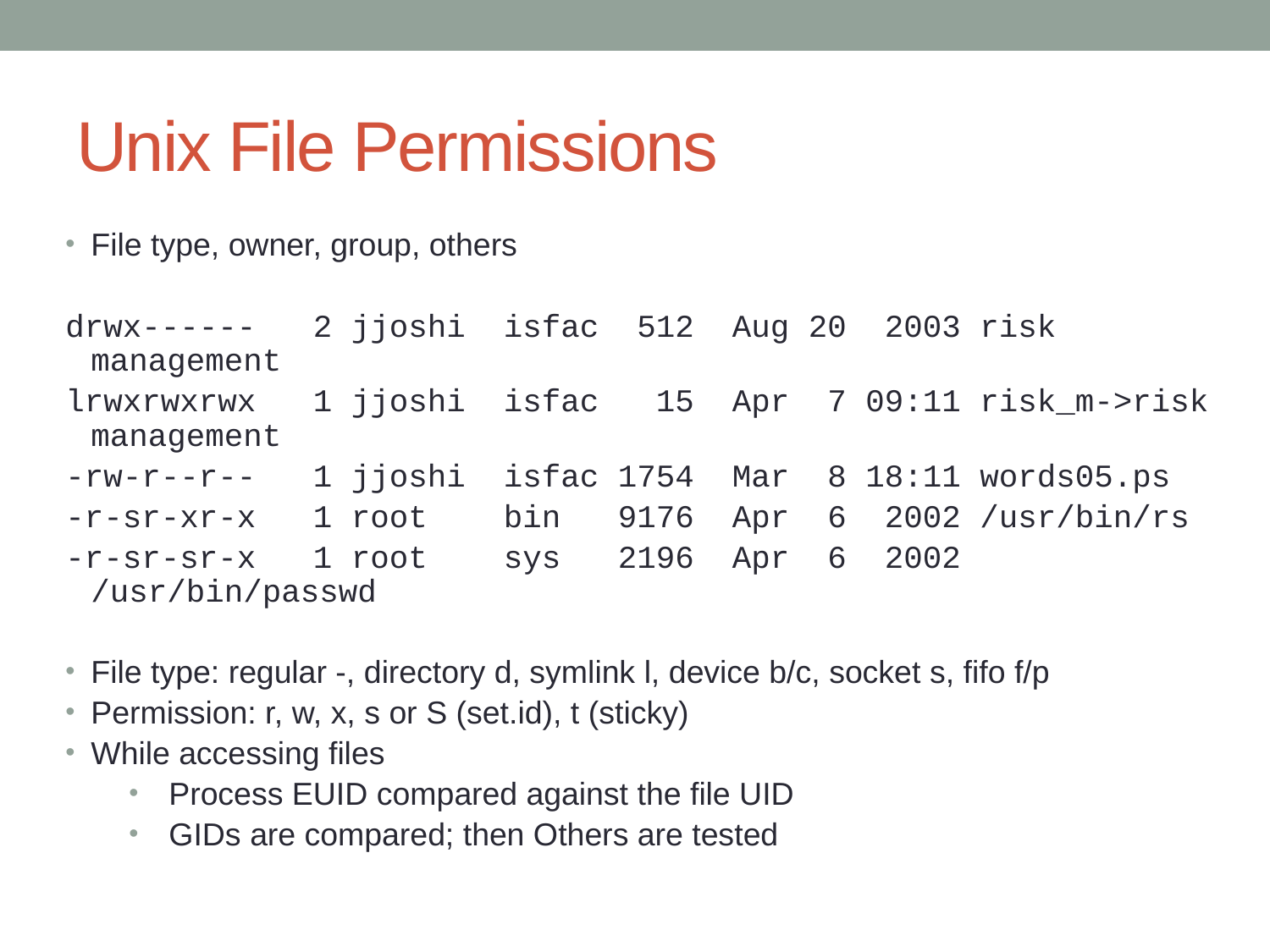

# Unix File Permissions
File type, owner, group, others

drwx------   2 jjoshi  isfac  512  Aug 20  2003 risk management
lrwxrwxrwx   1 jjoshi  isfac   15  Apr  7 09:11 risk_m->risk management
-rw-r--r--   1 jjoshi  isfac 1754  Mar  8 18:11 words05.ps
-r-sr-xr-x   1 root    bin   9176  Apr  6  2002 /usr/bin/rs
-r-sr-sr-x   1 root    sys   2196  Apr  6  2002 /usr/bin/passwd

File type: regular -, directory d, symlink l, device b/c, socket s, fifo f/p
Permission: r, w, x, s or S (set.id), t (sticky)
While accessing files
Process EUID compared against the file UID
GIDs are compared; then Others are tested